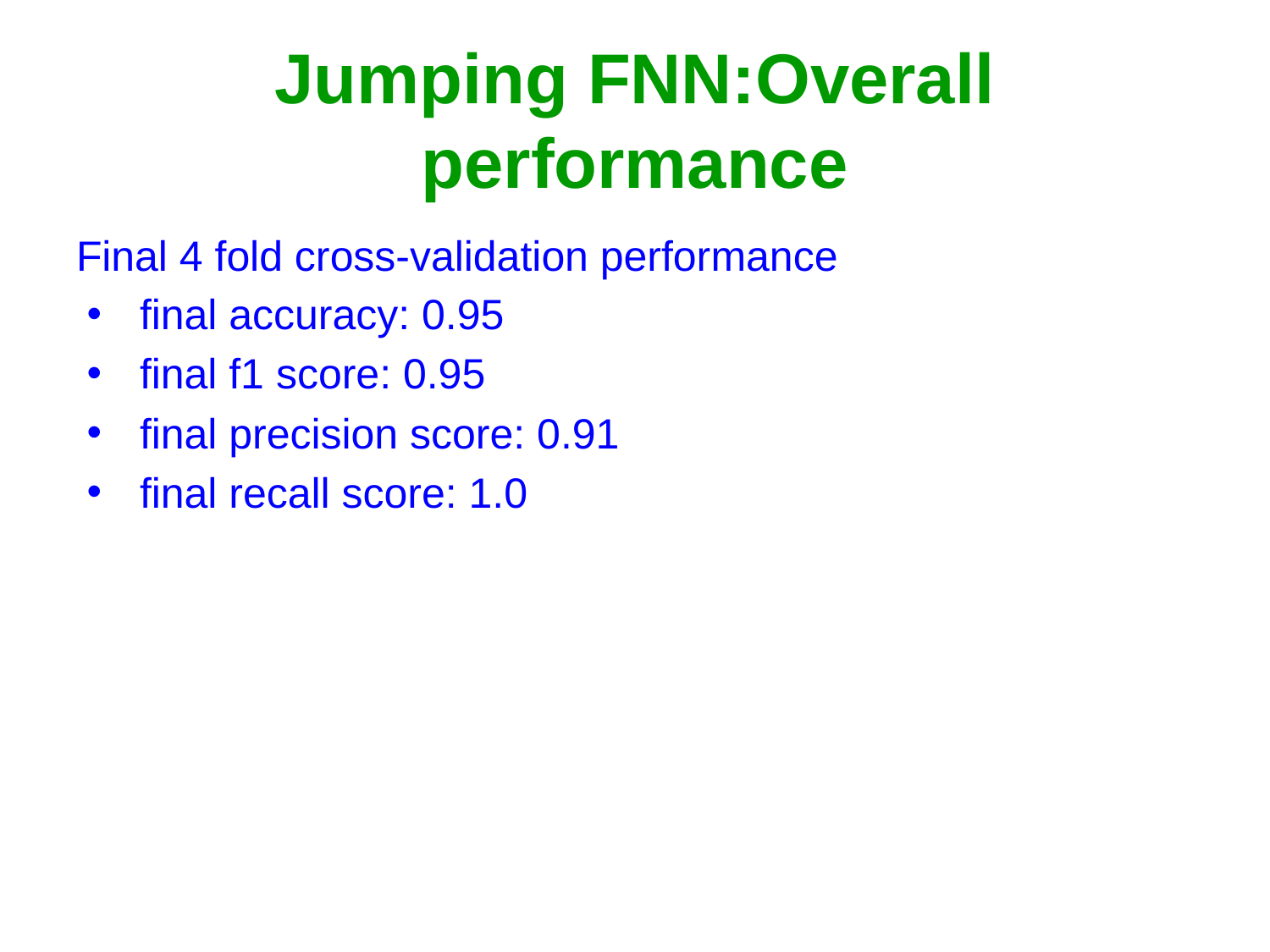

# Jumping FNN:Overall performance
Final 4 fold cross-validation performance
final accuracy: 0.95
final f1 score: 0.95
final precision score: 0.91
final recall score: 1.0